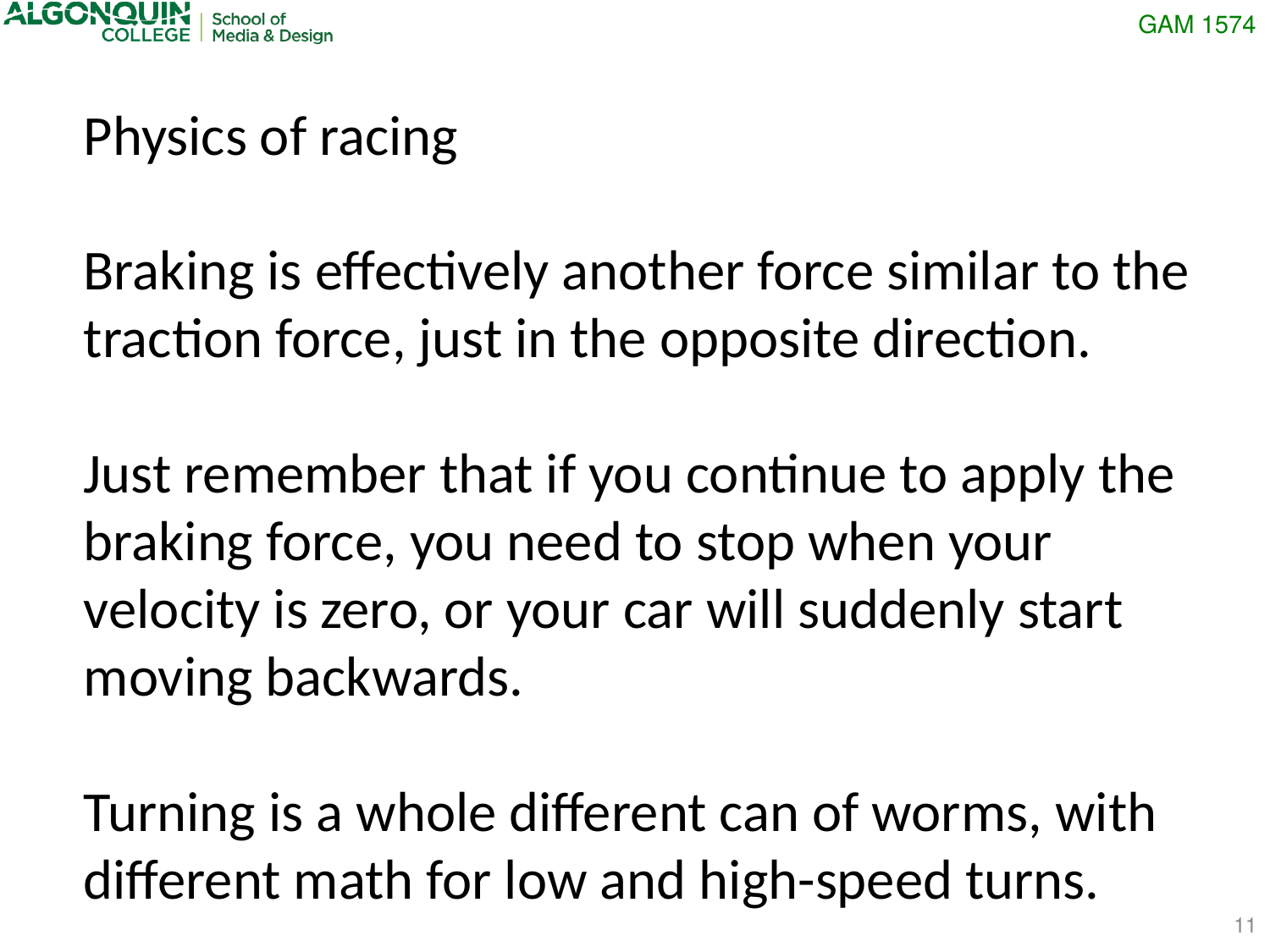

Physics of racing

Braking is effectively another force similar to the traction force, just in the opposite direction.

Just remember that if you continue to apply the braking force, you need to stop when your velocity is zero, or your car will suddenly start moving backwards.

Turning is a whole different can of worms, with different math for low and high-speed turns.
11